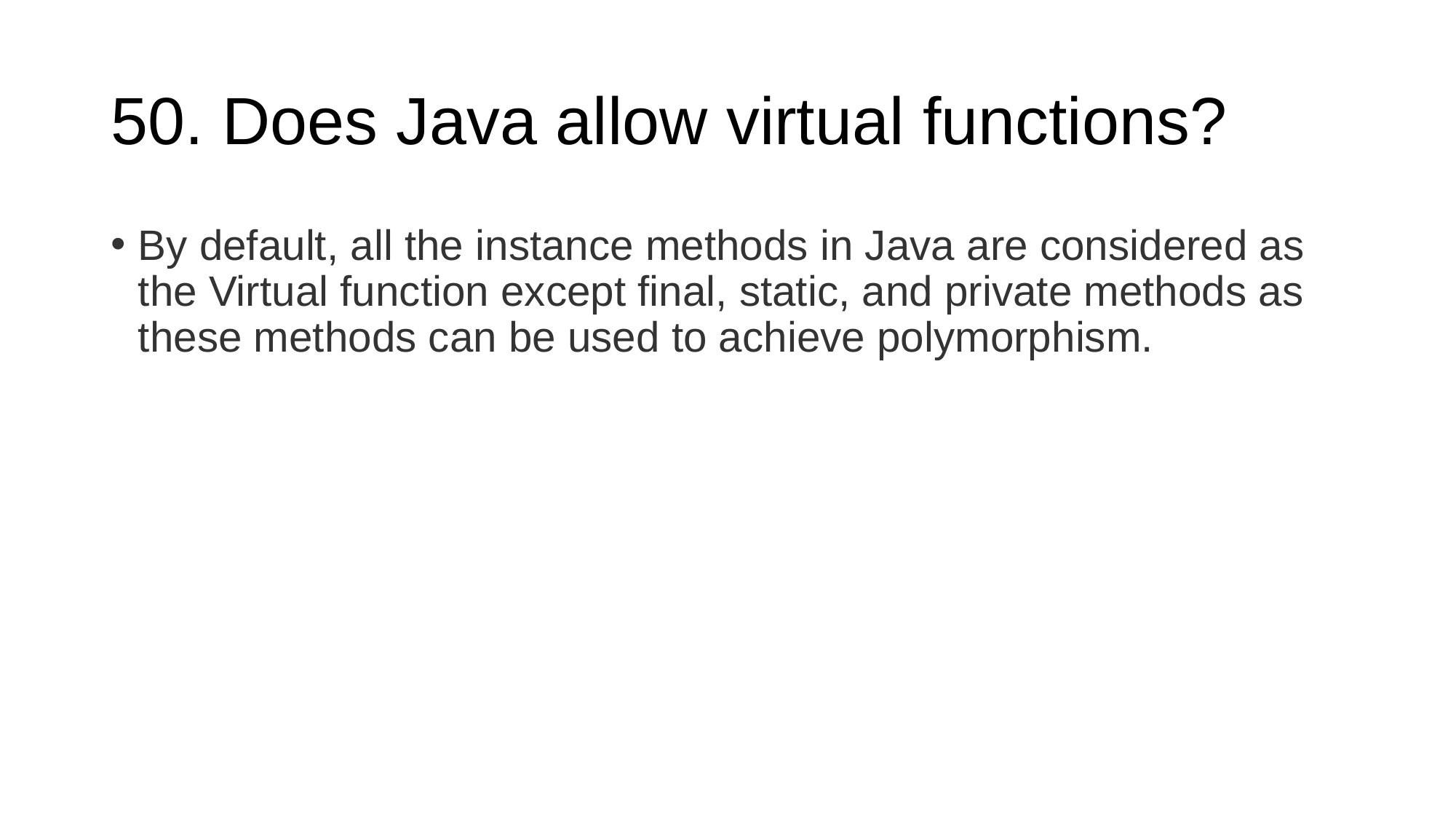

# 50. Does Java allow virtual functions?
By default, all the instance methods in Java are considered as the Virtual function except final, static, and private methods as these methods can be used to achieve polymorphism.